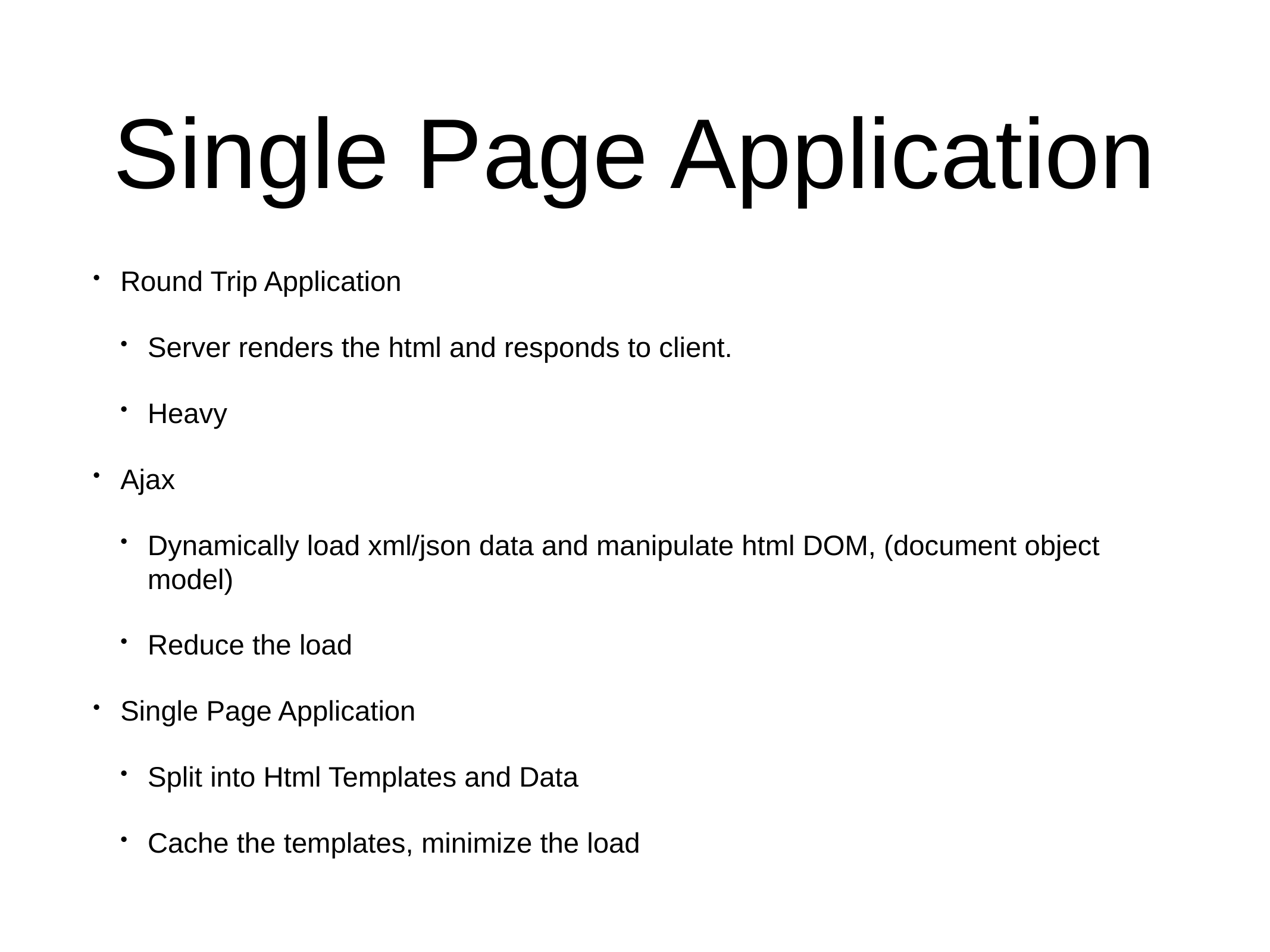

# Single Page Application
Round Trip Application
Server renders the html and responds to client.
Heavy
Ajax
Dynamically load xml/json data and manipulate html DOM, (document object model)
Reduce the load
Single Page Application
Split into Html Templates and Data
Cache the templates, minimize the load